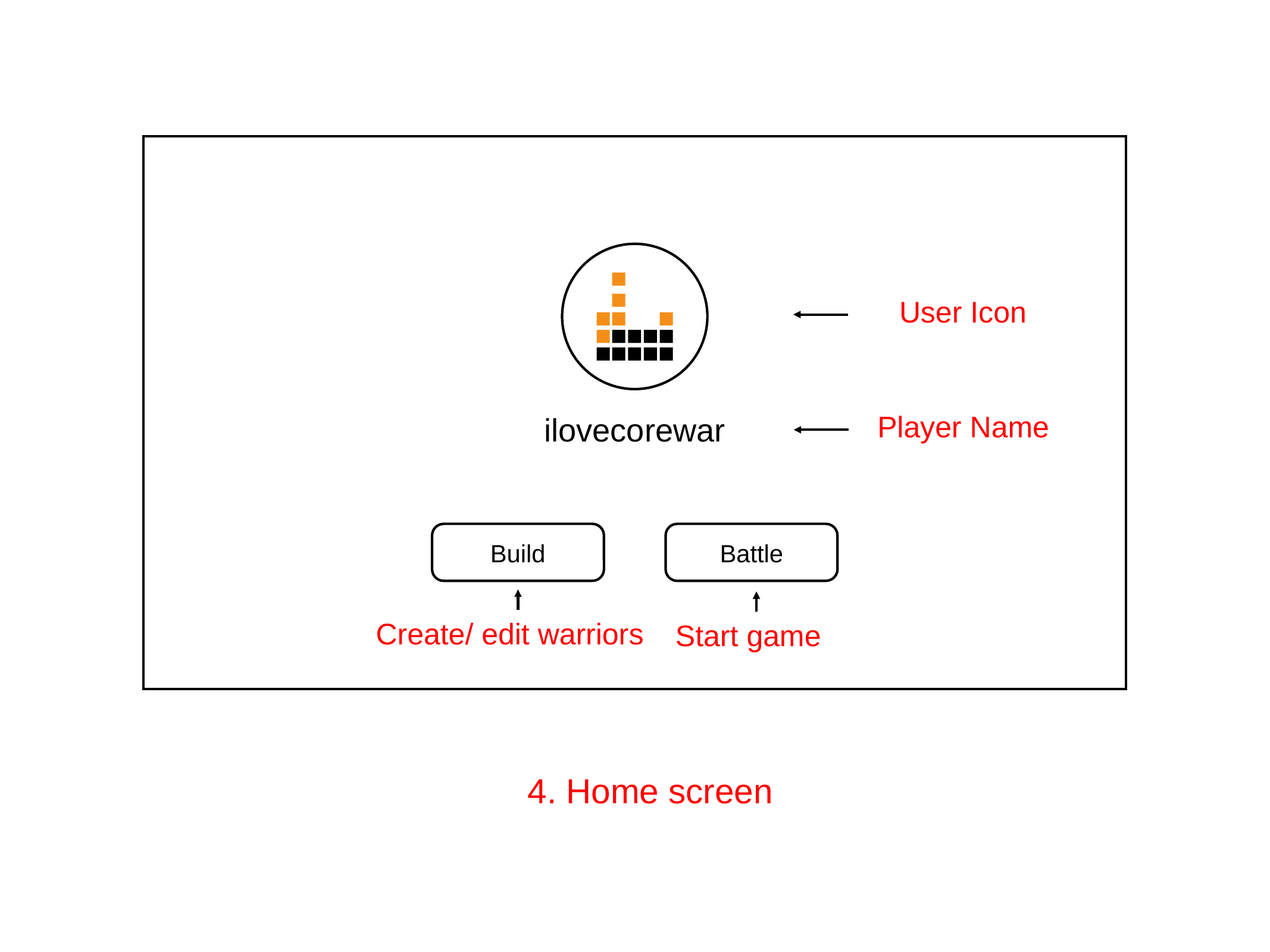

User Icon
Player Name
ilovecorewar

Build

Battle
Create/ edit warriors
Start game
4. Home screen